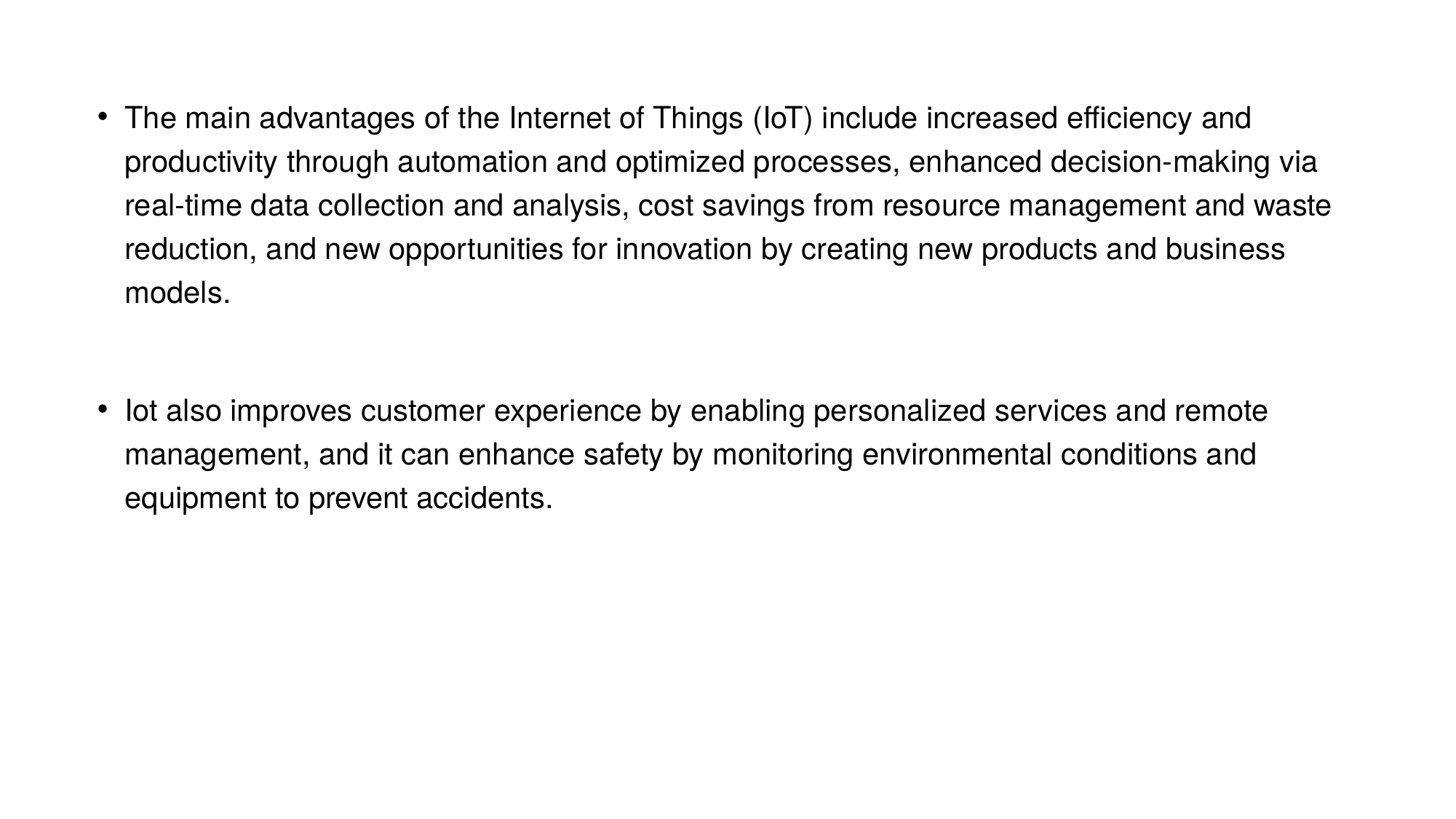

The main advantages of the Internet of Things (IoT) include increased efficiency and productivity through automation and optimized processes, enhanced decision-making via real-time data collection and analysis, cost savings from resource management and waste reduction, and new opportunities for innovation by creating new products and business models.

Iot also improves customer experience by enabling personalized services and remote management, and it can enhance safety by monitoring environmental conditions and equipment to prevent accidents.